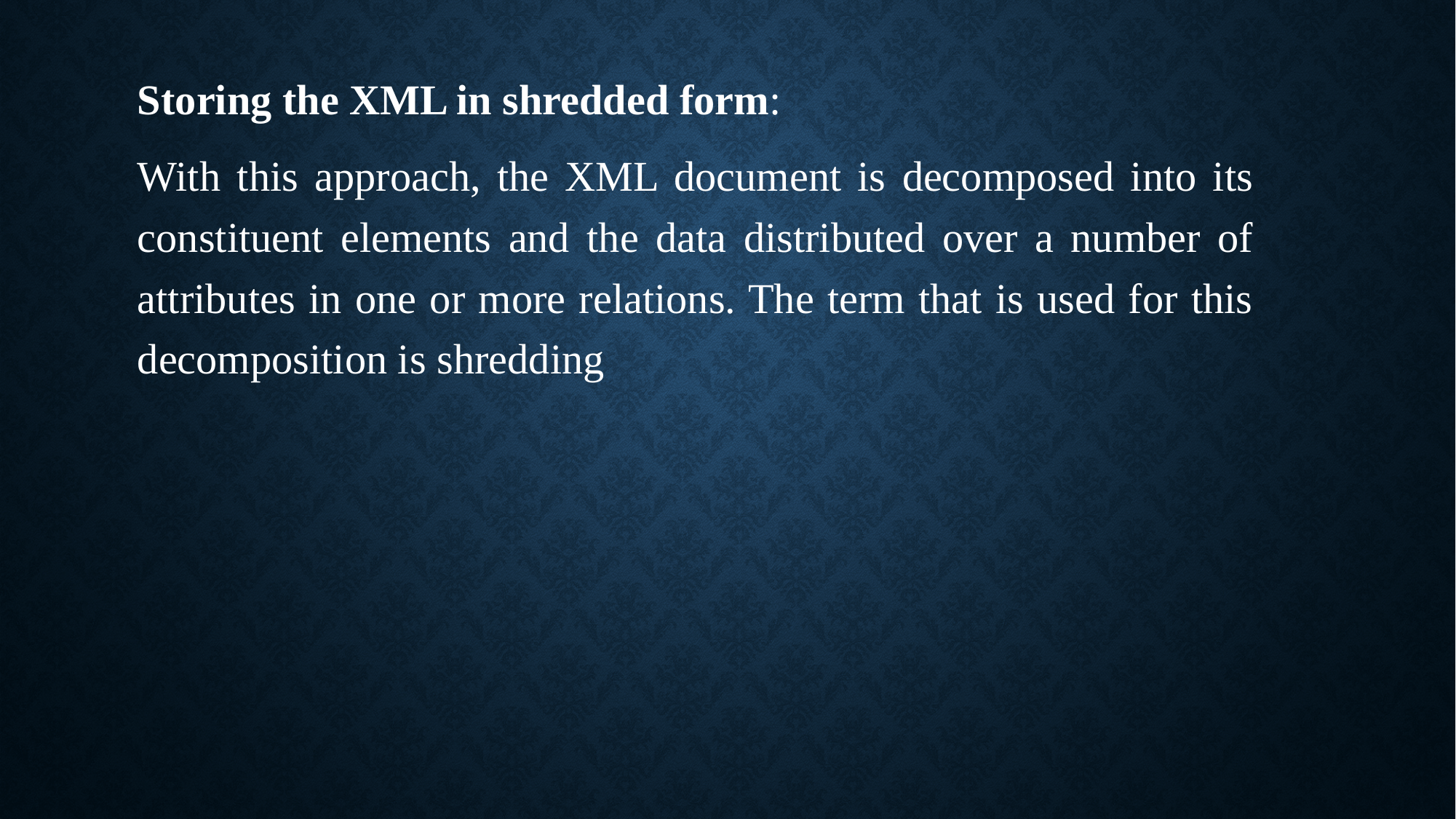

Storing the XML in shredded form:
With this approach, the XML document is decomposed into its constituent elements and the data distributed over a number of attributes in one or more relations. The term that is used for this decomposition is shredding